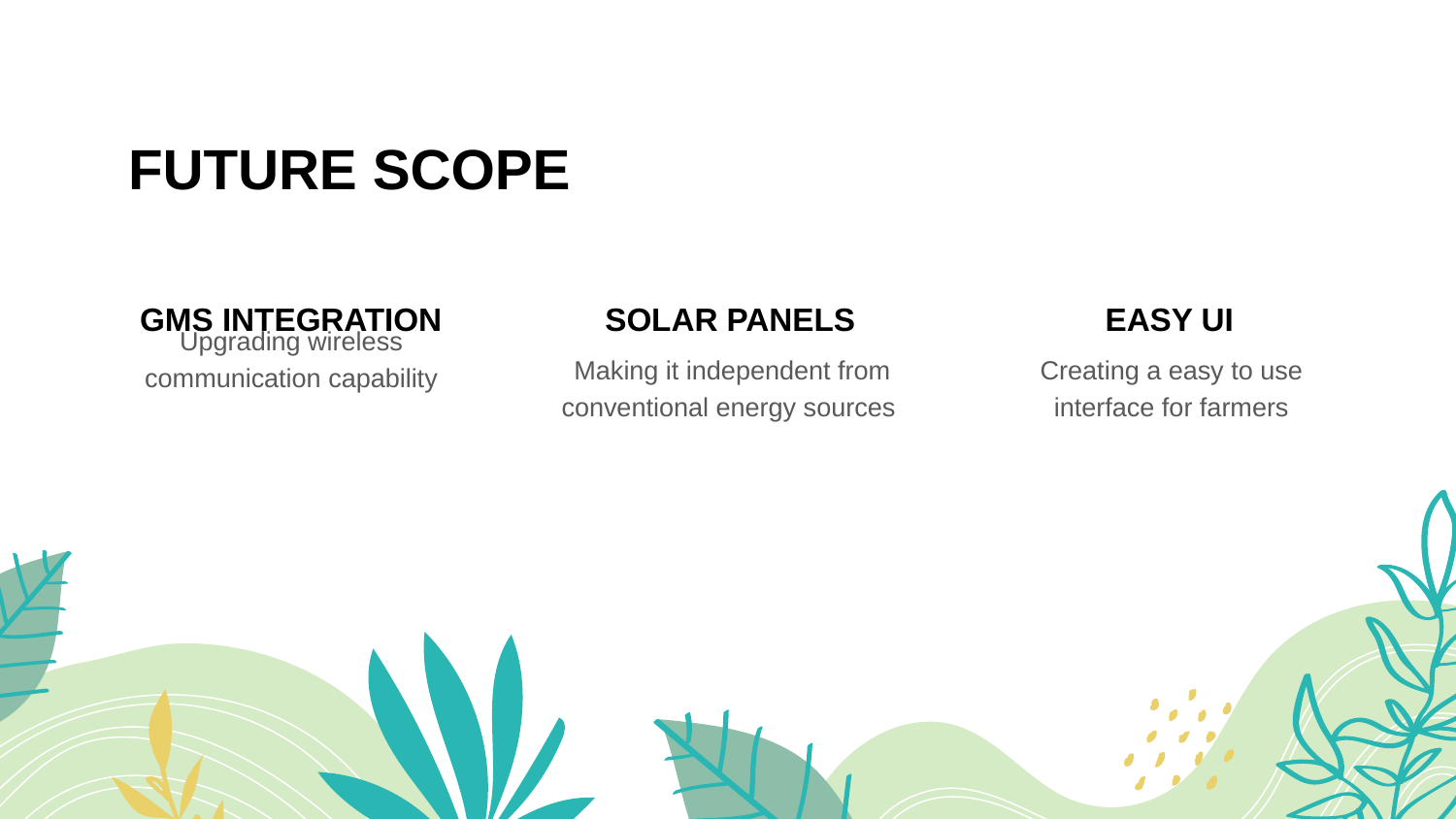

# FUTURE SCOPE
GMS INTEGRATION
SOLAR PANELS
EASY UI
Upgrading wireless communication capability
Making it independent from conventional energy sources
Creating a easy to use interface for farmers